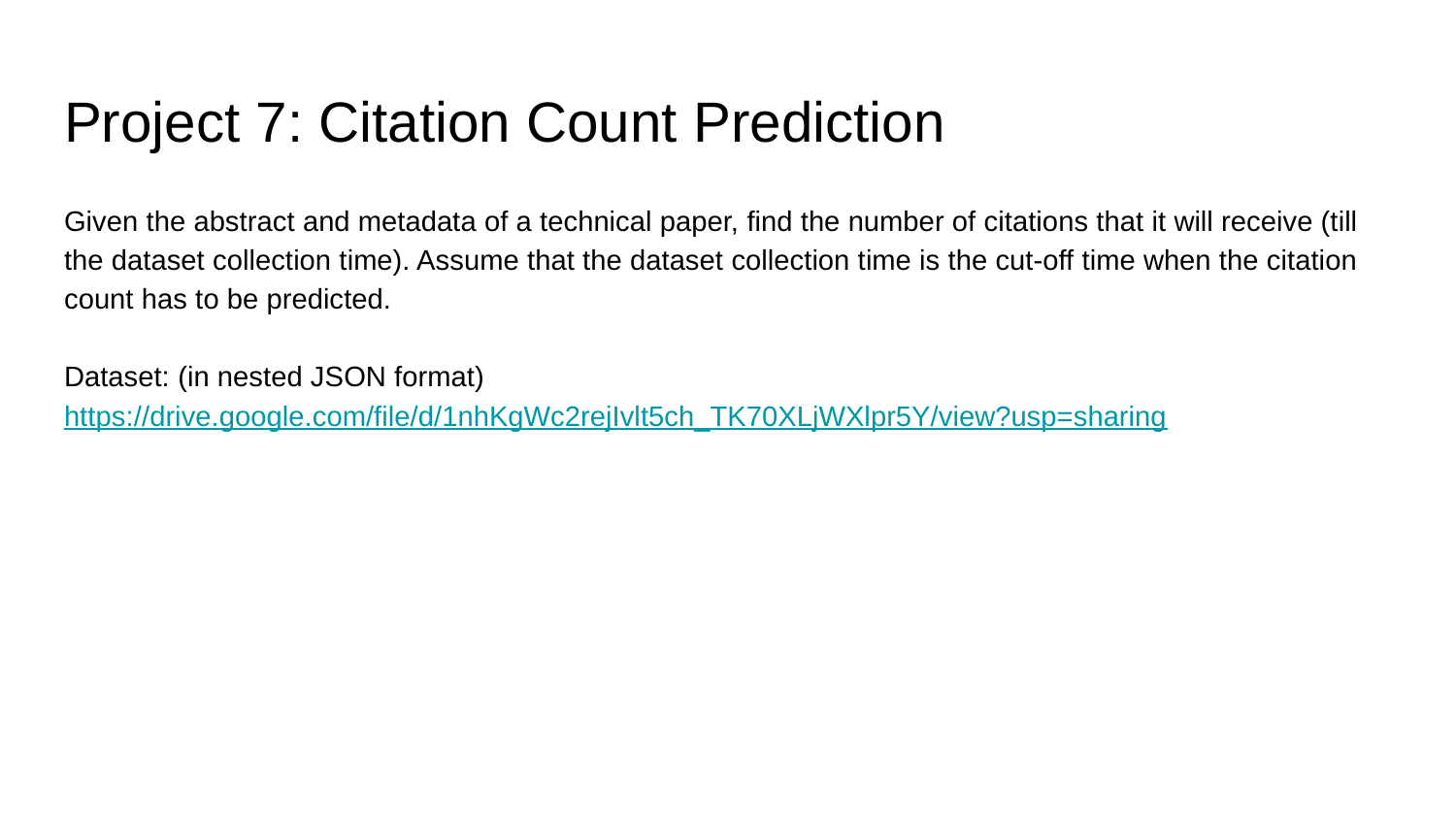

# Project 7: Citation Count Prediction
Given the abstract and metadata of a technical paper, find the number of citations that it will receive (till the dataset collection time). Assume that the dataset collection time is the cut-off time when the citation count has to be predicted.

Dataset: (in nested JSON format) https://drive.google.com/file/d/1nhKgWc2rejIvlt5ch_TK70XLjWXlpr5Y/view?usp=sharing